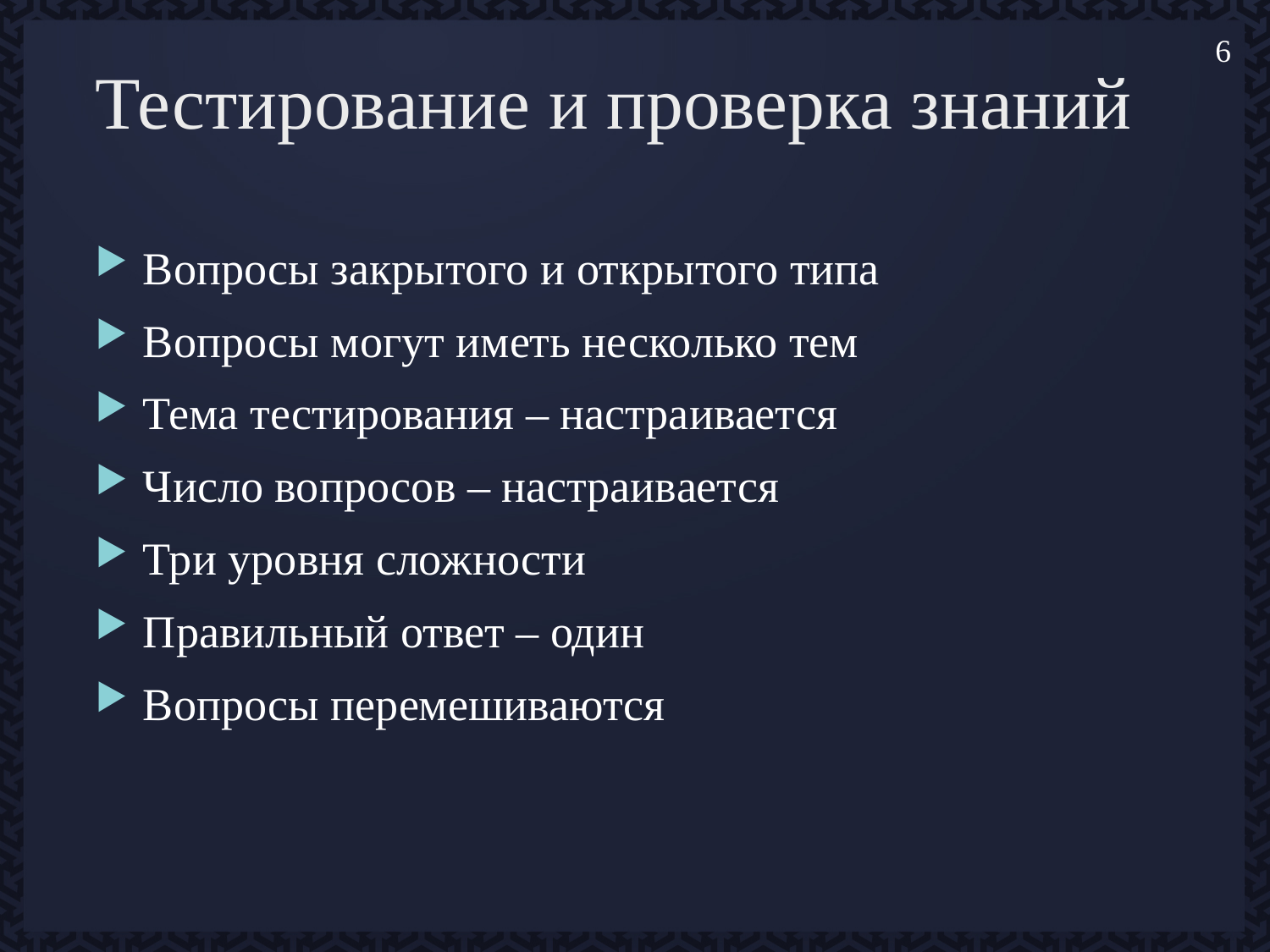

# Тестирование и проверка знаний
6
Вопросы закрытого и открытого типа
Вопросы могут иметь несколько тем
Тема тестирования – настраивается
Число вопросов – настраивается
Три уровня сложности
Правильный ответ – один
Вопросы перемешиваются